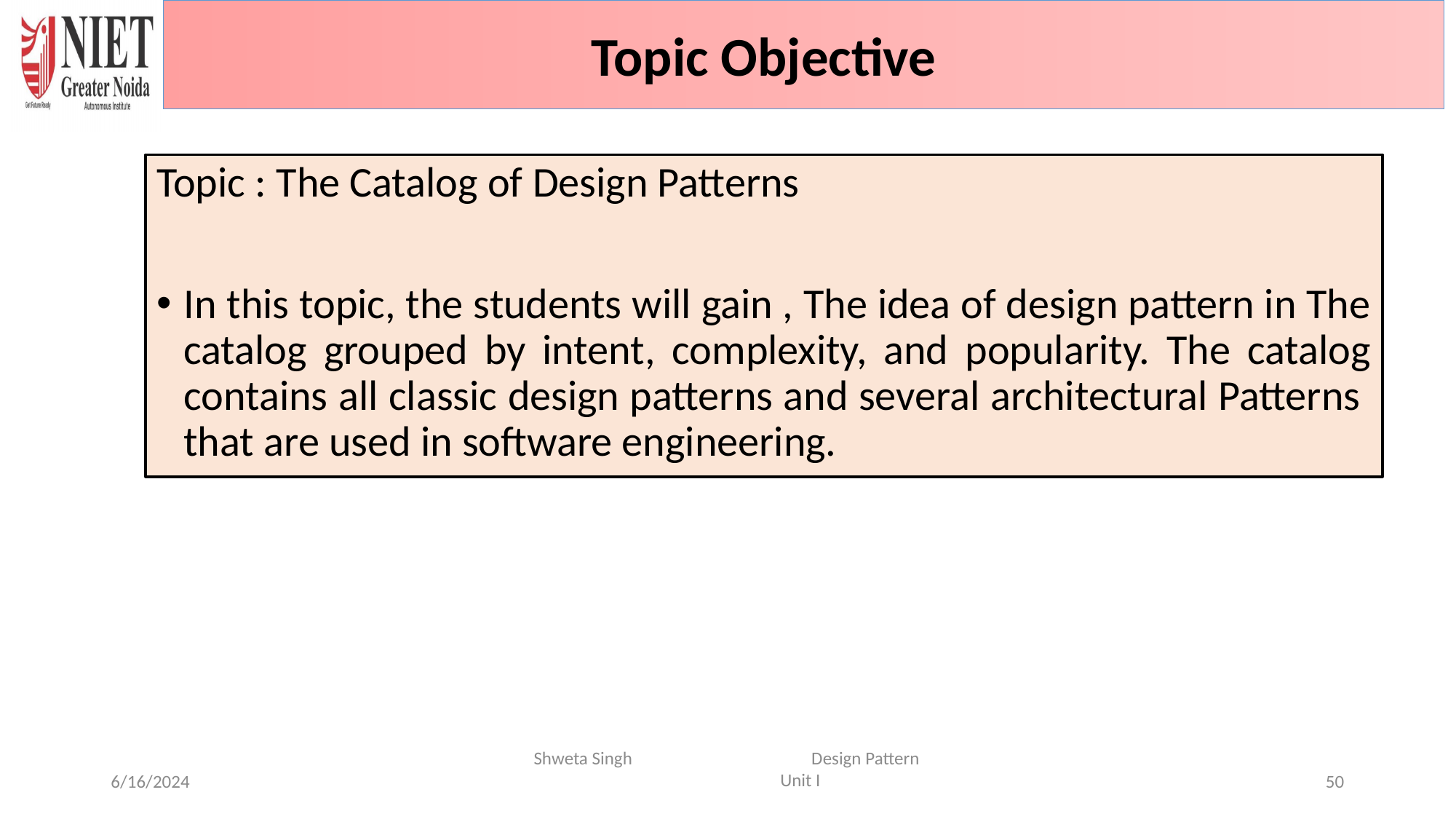

Topic Objective
Topic : The Catalog of Design Patterns

In this topic, the students will gain , The idea of design pattern in The catalog grouped by intent, complexity, and popularity. The catalog contains all classic design patterns and several architectural Patterns  that are used in software engineering.

Shweta Singh                                           Design Pattern                                    Unit I
6/16/2024
50